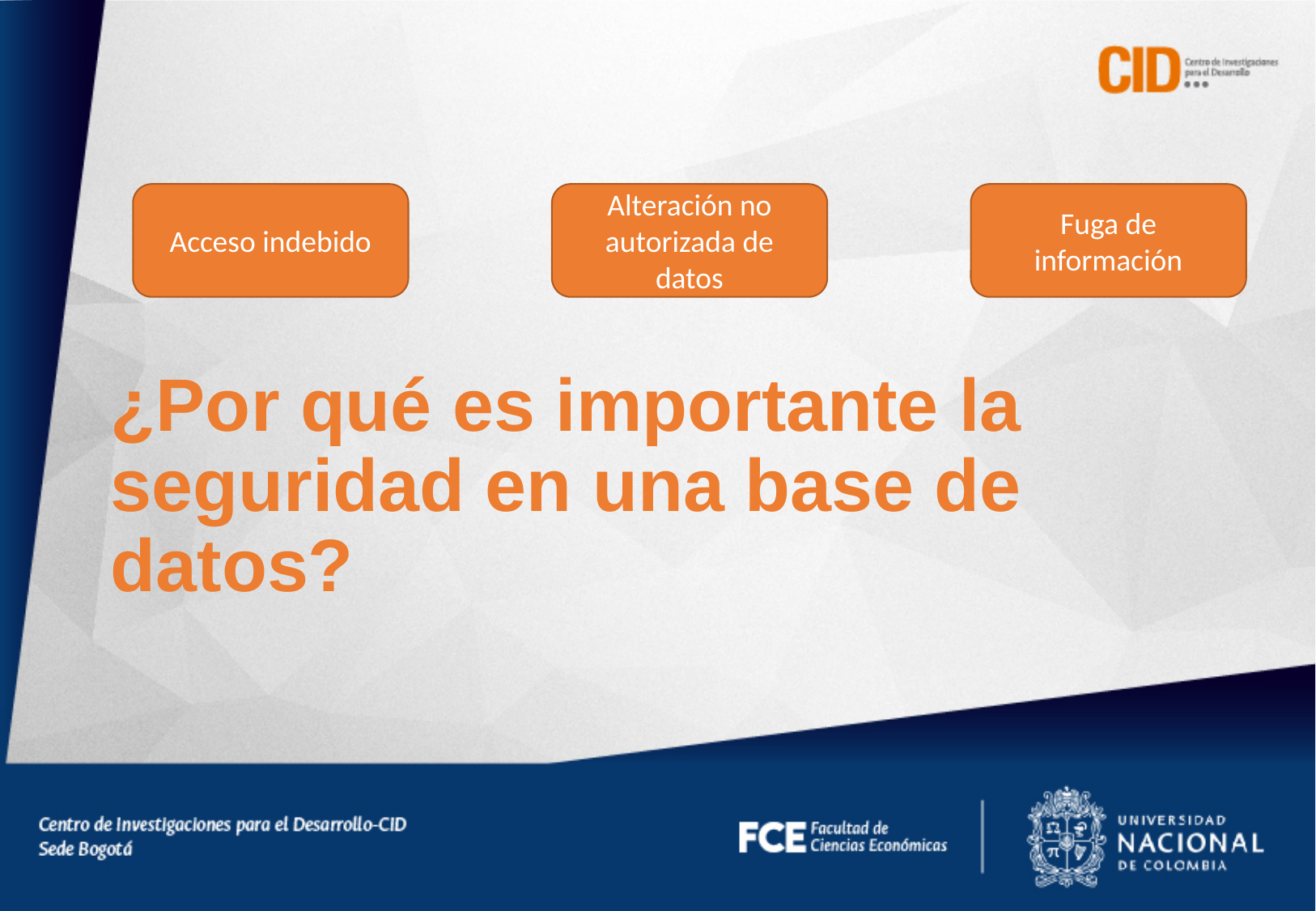

Acceso indebido
Alteración no autorizada de datos
Fuga de información
# ¿Por qué es importante la seguridad en una base de datos?